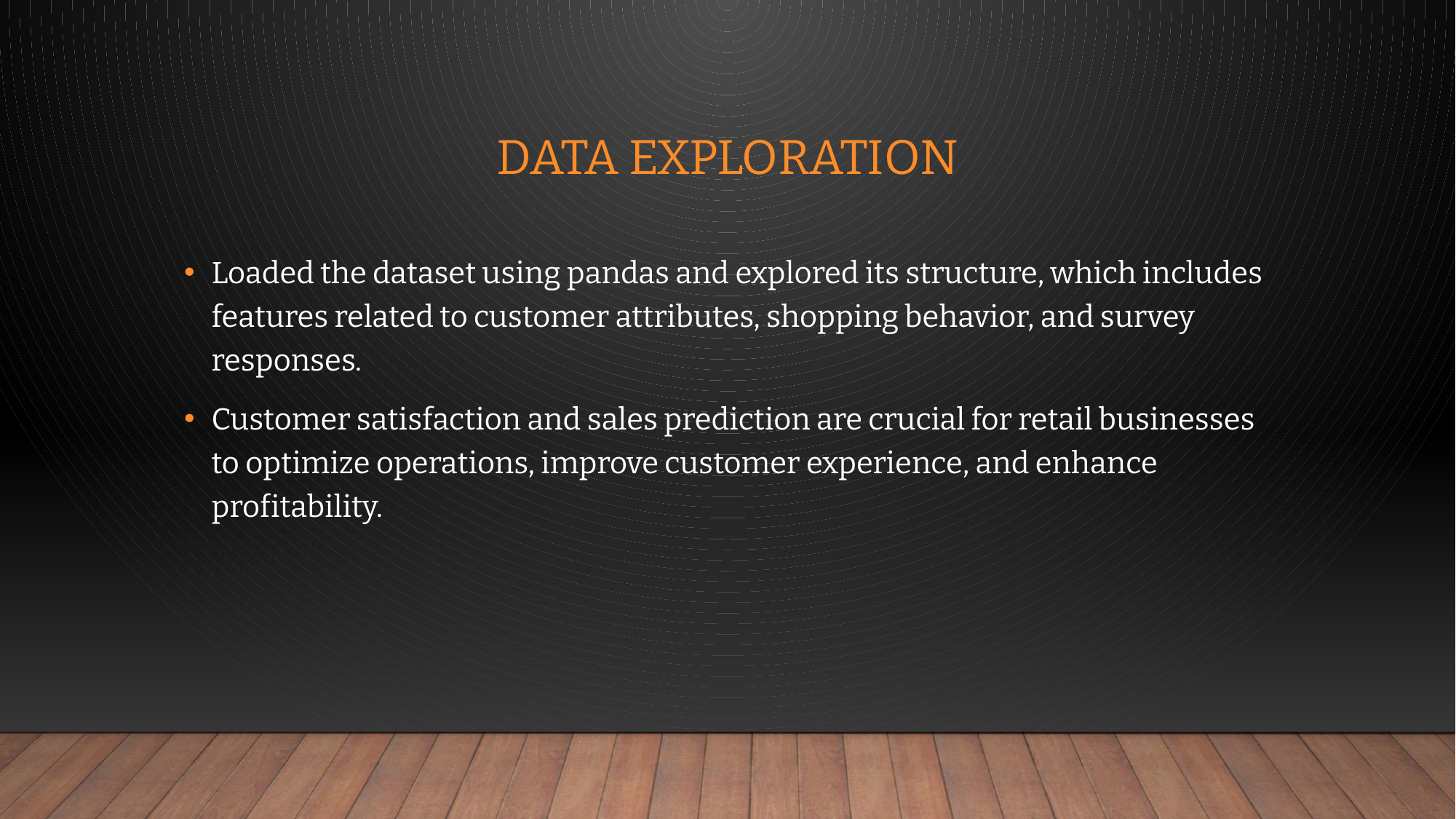

# Data Exploration
Loaded the dataset using pandas and explored its structure, which includes features related to customer attributes, shopping behavior, and survey responses.
Customer satisfaction and sales prediction are crucial for retail businesses to optimize operations, improve customer experience, and enhance profitability.